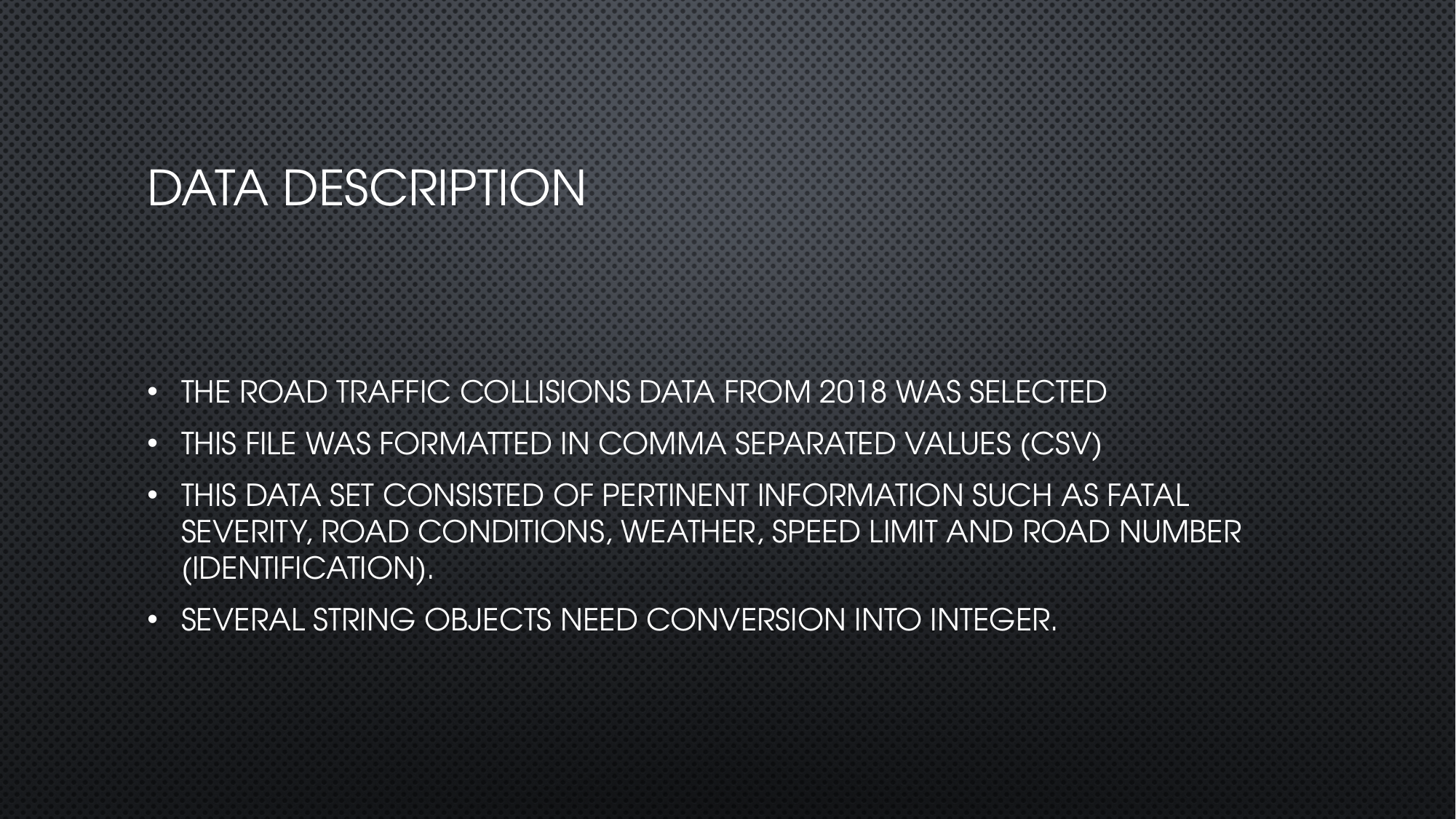

# Data description
The road traffic collisions data from 2018 was selected
This file was formatted in comma separated values (csv)
This data set consisted of pertinent information such as fatal severity, road conditions, weather, speed limit and road number (identification).
Several string objects need conversion into integer.